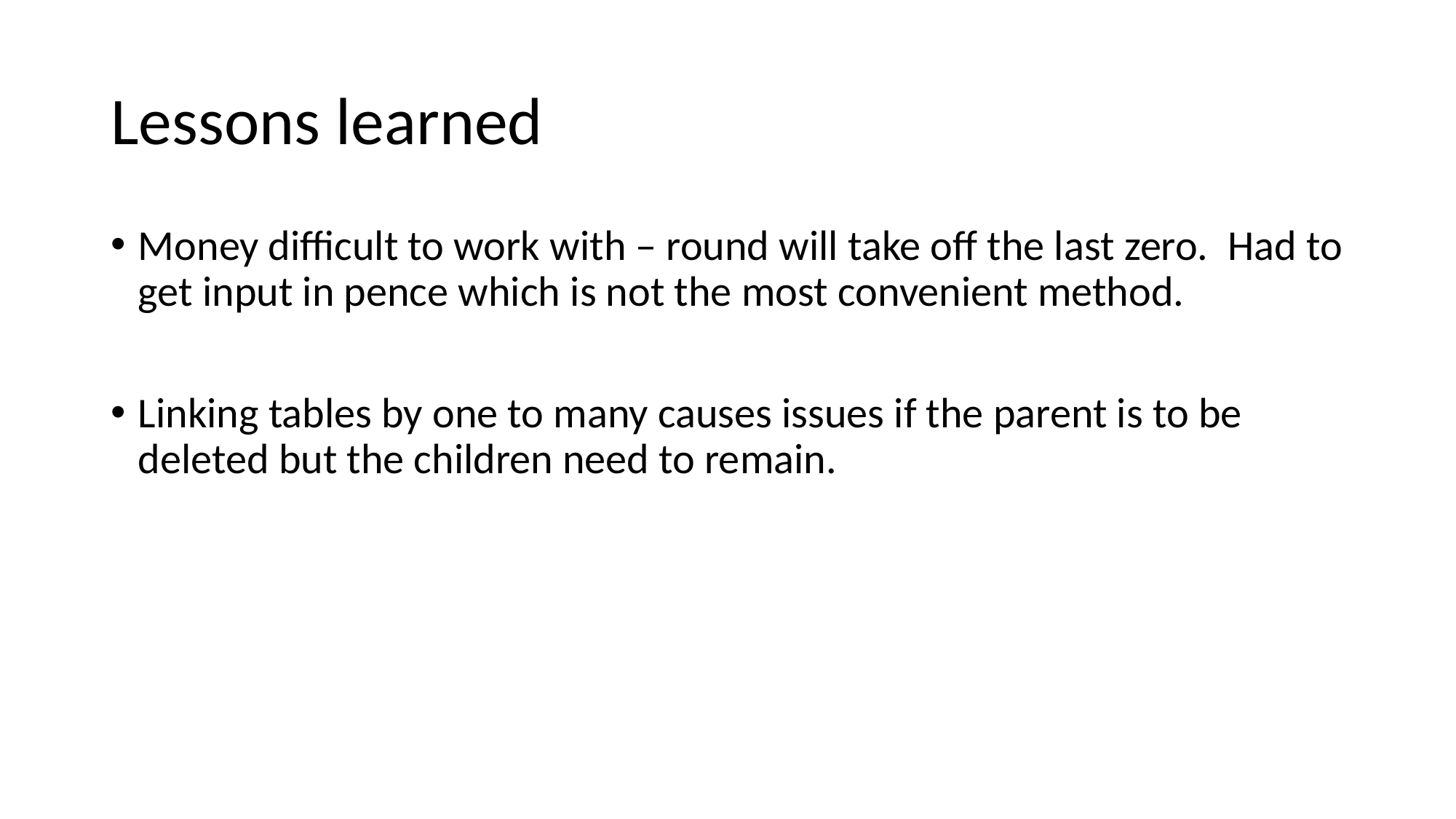

# Lessons learned
Money difficult to work with – round will take off the last zero.  Had to get input in pence which is not the most convenient method.

Linking tables by one to many causes issues if the parent is to be deleted but the children need to remain.